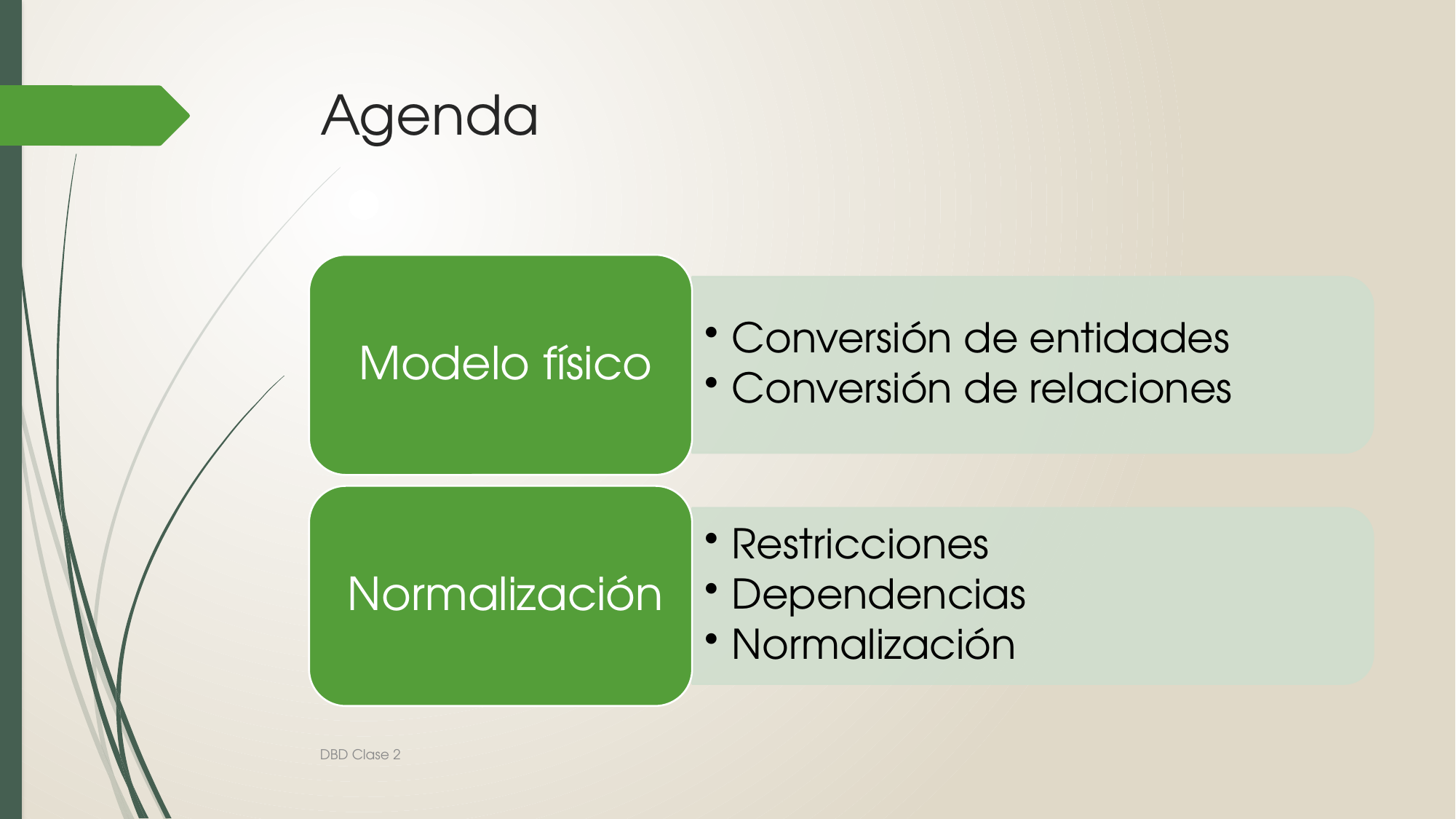

# Agenda
Conversión de entidades
Conversión de relaciones
Modelo físico
Restricciones
Dependencias
Normalización
Normalización
DBD Clase 2